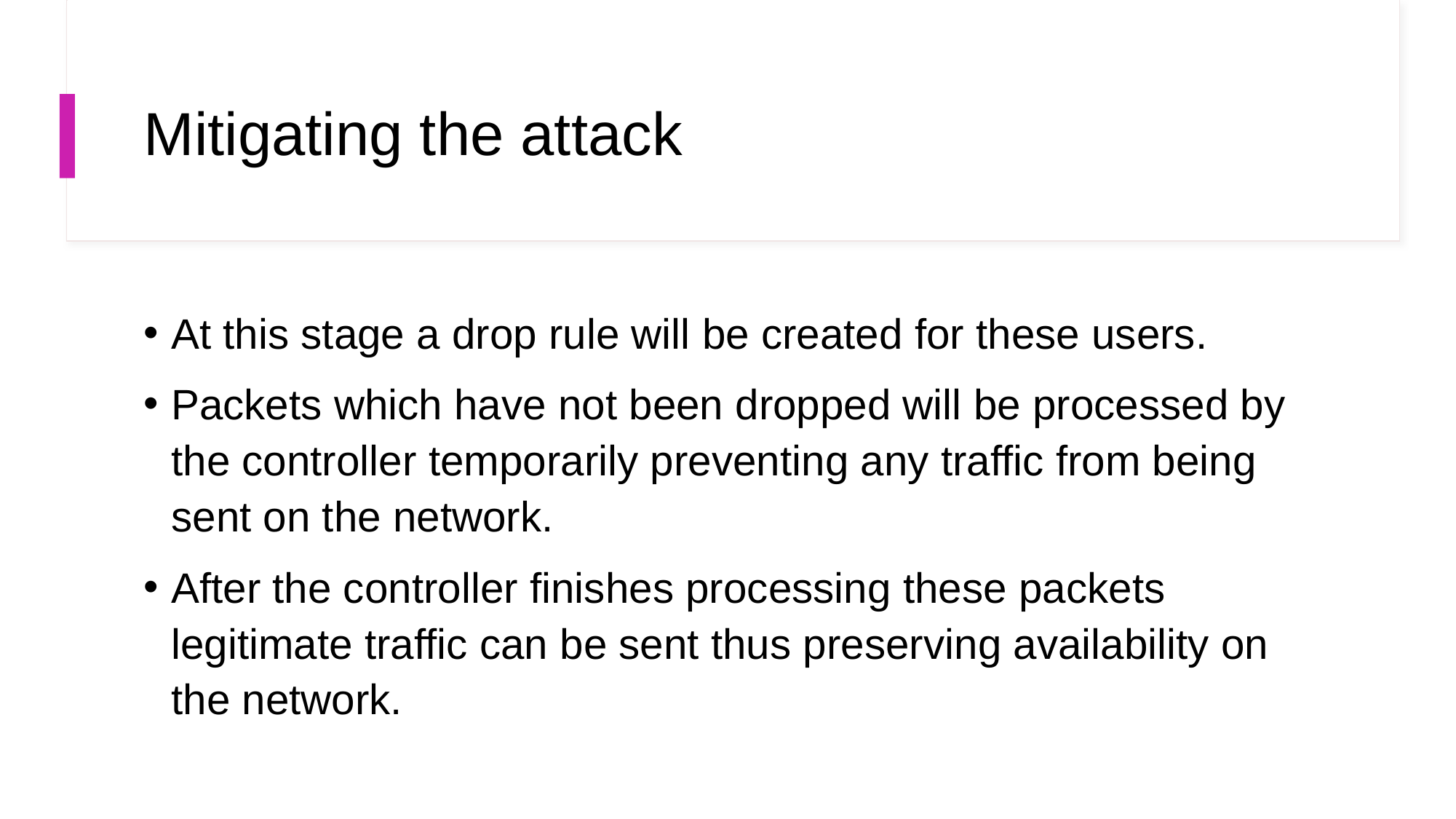

# Mitigating the attack
At this stage a drop rule will be created for these users.
Packets which have not been dropped will be processed by the controller temporarily preventing any traffic from being sent on the network.
After the controller finishes processing these packets legitimate traffic can be sent thus preserving availability on the network.